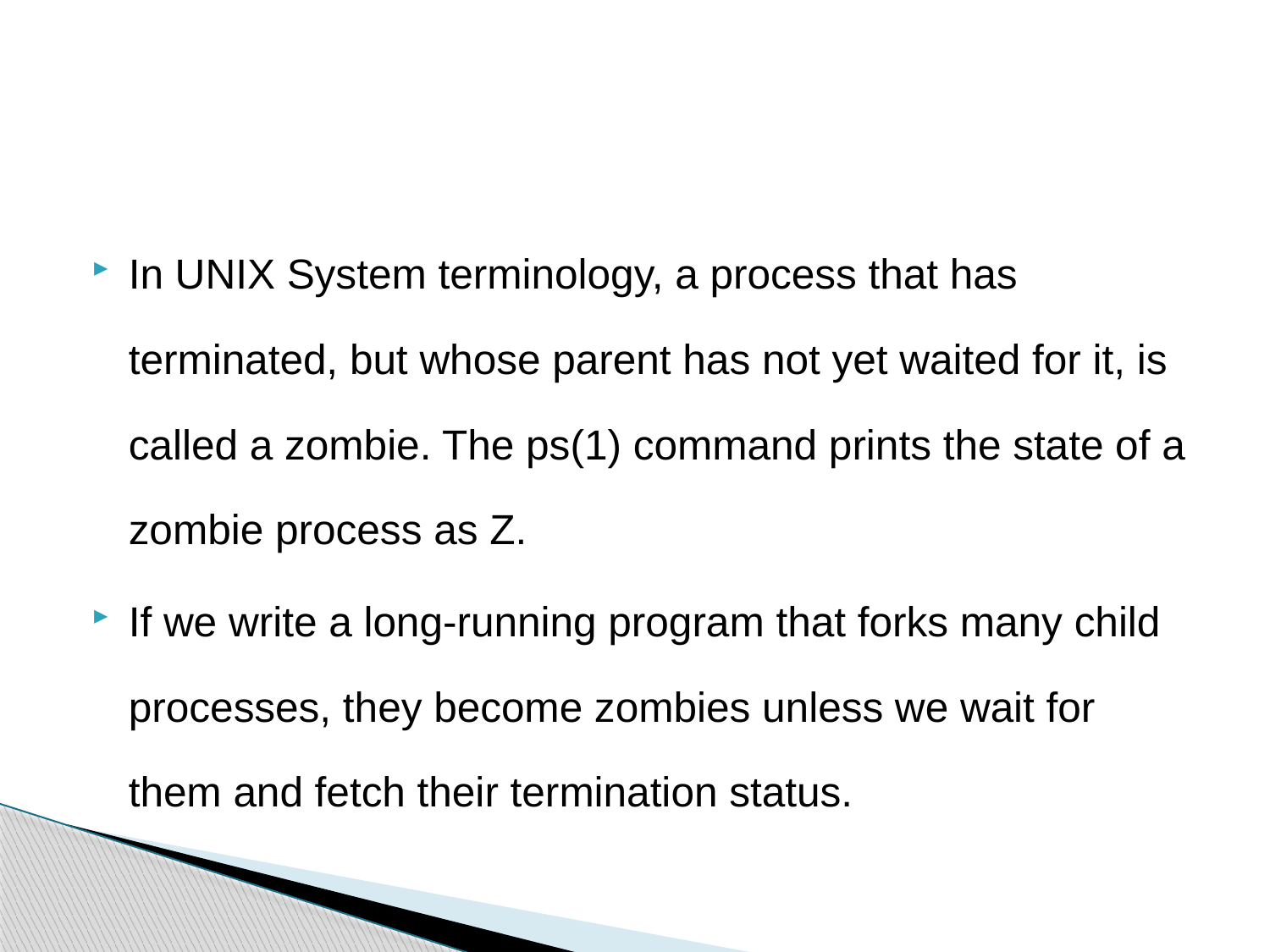

#
In UNIX System terminology, a process that has terminated, but whose parent has not yet waited for it, is called a zombie. The ps(1) command prints the state of a zombie process as Z.
If we write a long-running program that forks many child processes, they become zombies unless we wait for them and fetch their termination status.